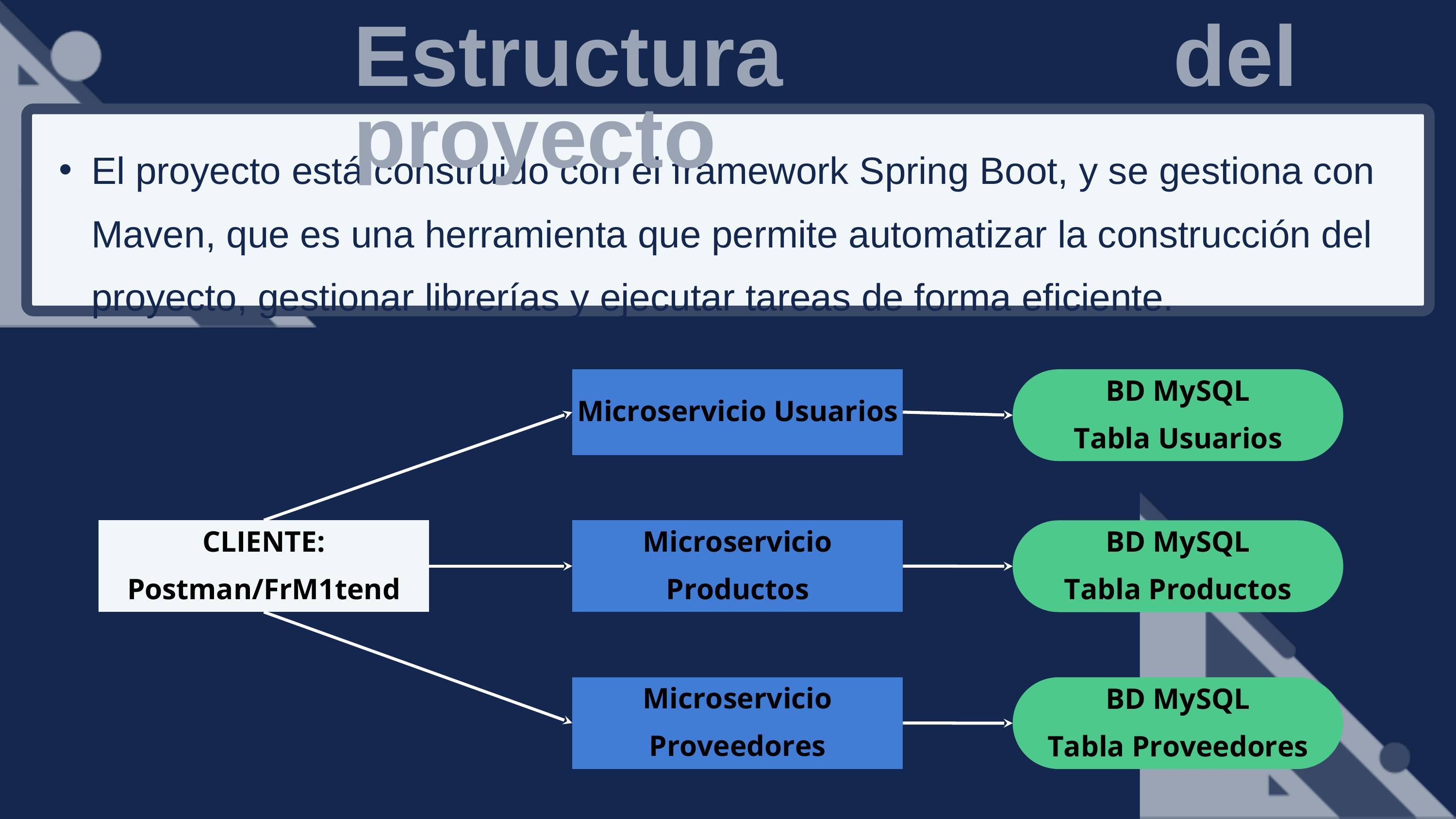

Estructura del proyecto

El proyecto está construido con el framework Spring Boot, y se gestiona con Maven, que es una herramienta que permite automatizar la construcción del proyecto, gestionar librerías y ejecutar tareas de forma eficiente.

Microservicio Usuarios

BD MySQL
Tabla Usuarios

CLIENTE: Postman/FrM1tend

Microservicio Productos

BD MySQL
Tabla Productos

Microservicio Proveedores

BD MySQL
Tabla Proveedores